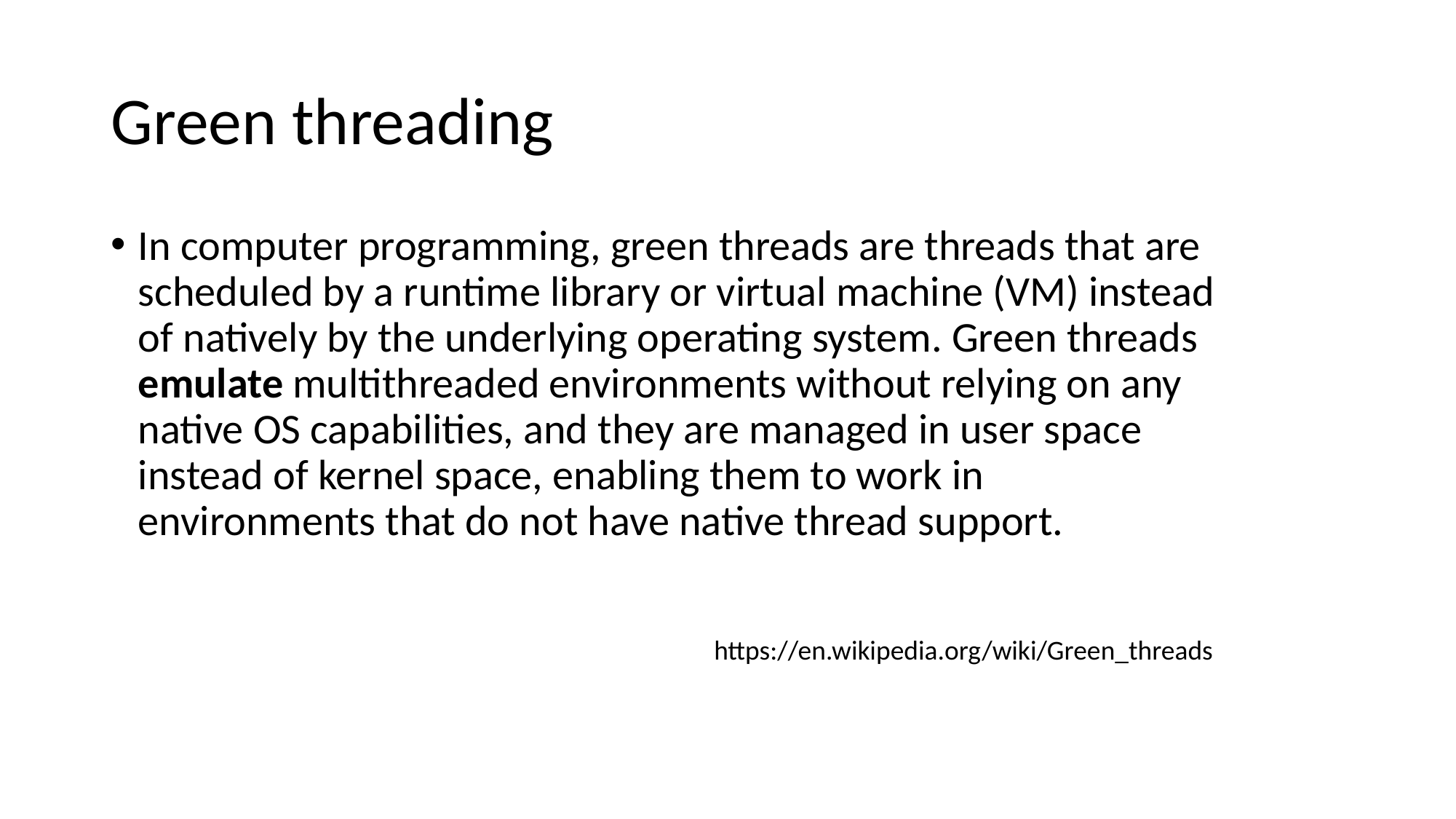

# Green threading
In computer programming, green threads are threads that are scheduled by a runtime library or virtual machine (VM) instead of natively by the underlying operating system. Green threads emulate multithreaded environments without relying on any native OS capabilities, and they are managed in user space instead of kernel space, enabling them to work in environments that do not have native thread support.
https://en.wikipedia.org/wiki/Green_threads